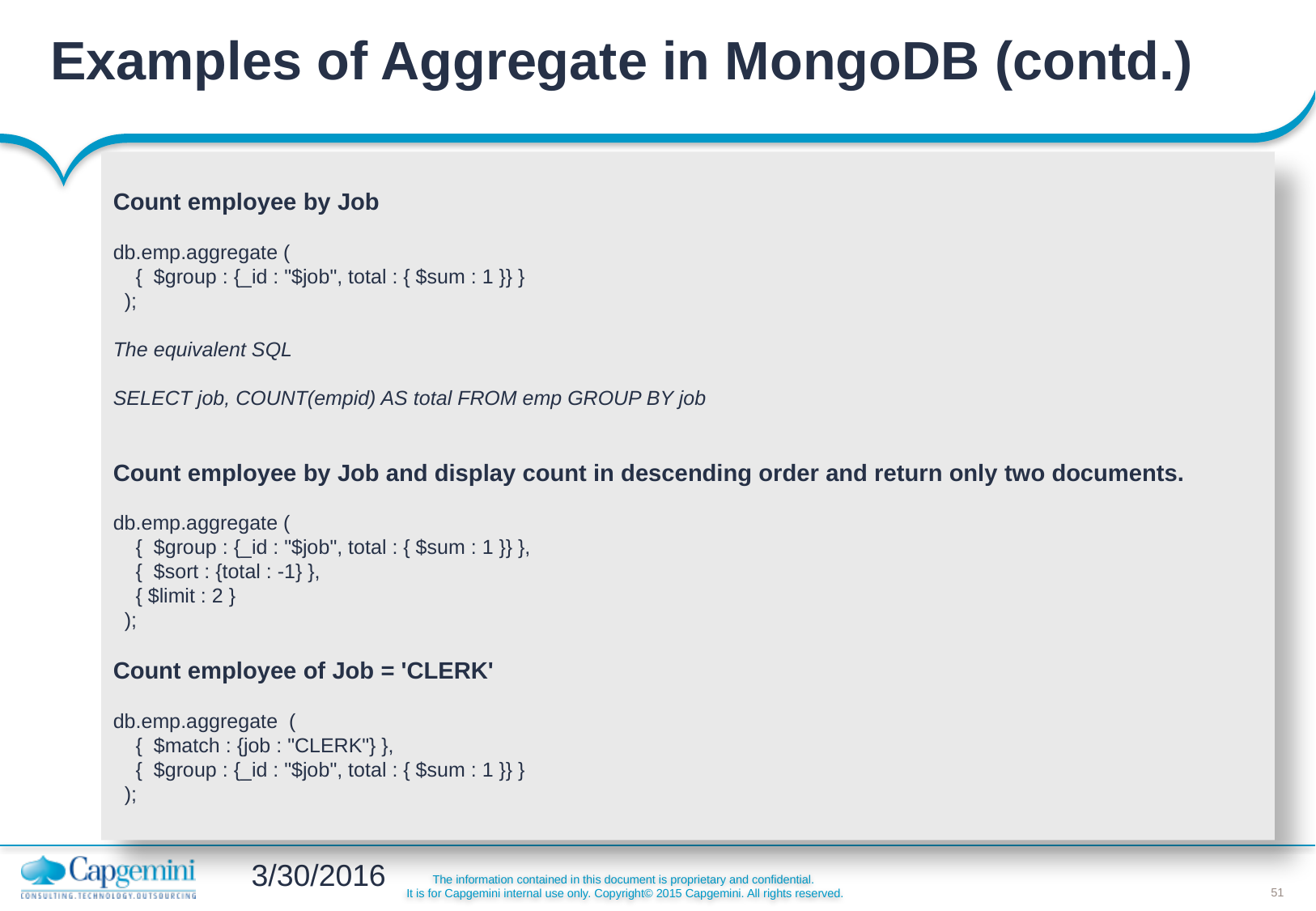

# Examples of Aggregate in MongoDB (contd.)
Count employee by Job

db.emp.aggregate (
    {  $group : {_id : "$job", total : { $sum : 1 }} }
  );

The equivalent SQL

SELECT job, COUNT(empid) AS total FROM emp GROUP BY job

Count employee by Job and display count in descending order and return only two documents.

db.emp.aggregate (
    {  $group : {_id : "$job", total : { $sum : 1 }} },
    {  $sort : {total : -1} },
    { $limit : 2 }
  );

Count employee of Job = 'CLERK'

db.emp.aggregate  (
    {  $match : {job : "CLERK"} },
    {  $group : {_id : "$job", total : { $sum : 1 }} }
  );
3/30/2016